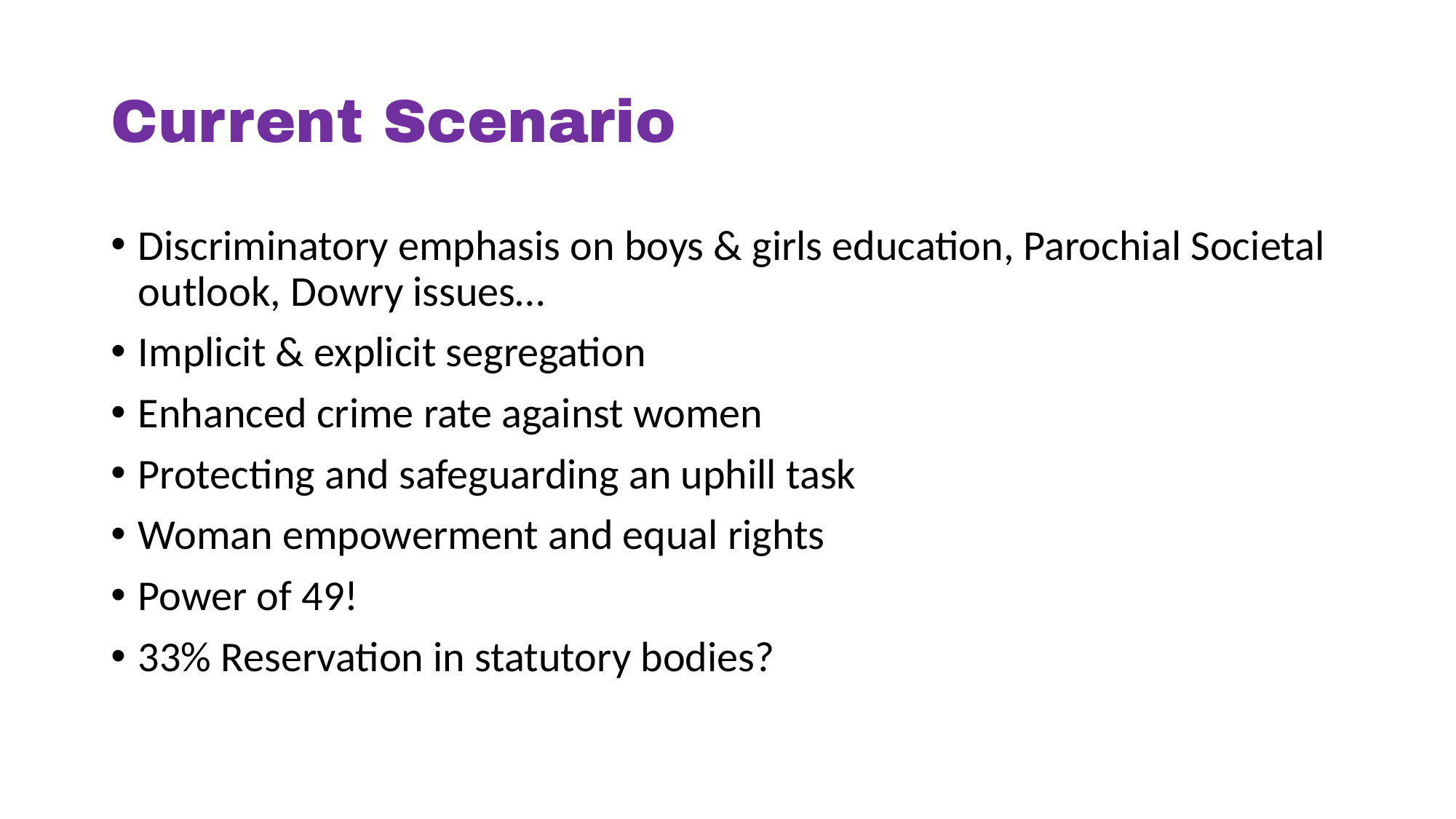

# Current Scenario
Discriminatory emphasis on boys & girls education, Parochial Societal outlook, Dowry issues…
Implicit & explicit segregation
Enhanced crime rate against women
Protecting and safeguarding an uphill task
Woman empowerment and equal rights
Power of 49!
33% Reservation in statutory bodies?